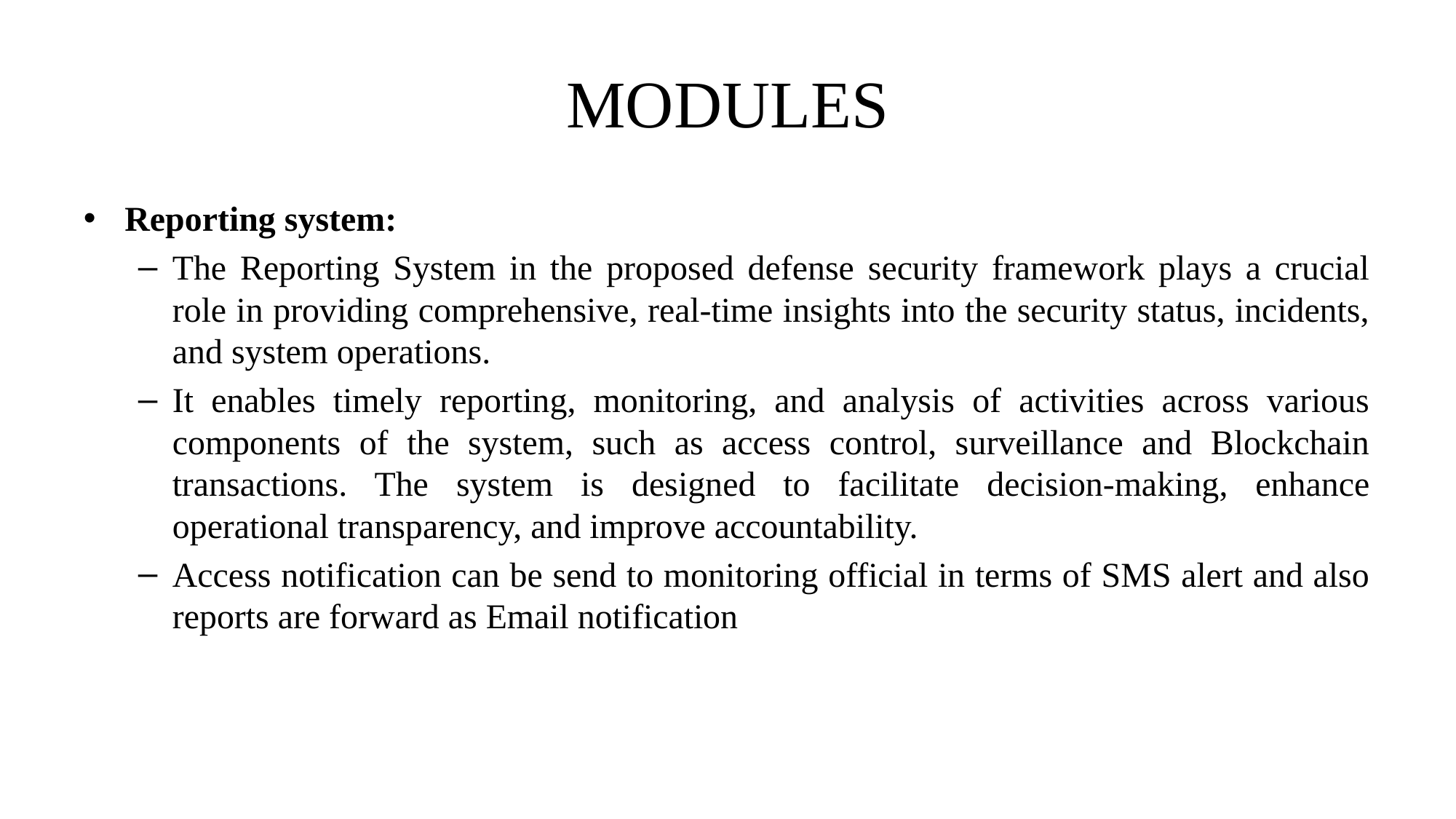

# MODULES
Reporting system:
The Reporting System in the proposed defense security framework plays a crucial role in providing comprehensive, real-time insights into the security status, incidents, and system operations.
It enables timely reporting, monitoring, and analysis of activities across various components of the system, such as access control, surveillance and Blockchain transactions. The system is designed to facilitate decision-making, enhance operational transparency, and improve accountability.
Access notification can be send to monitoring official in terms of SMS alert and also reports are forward as Email notification